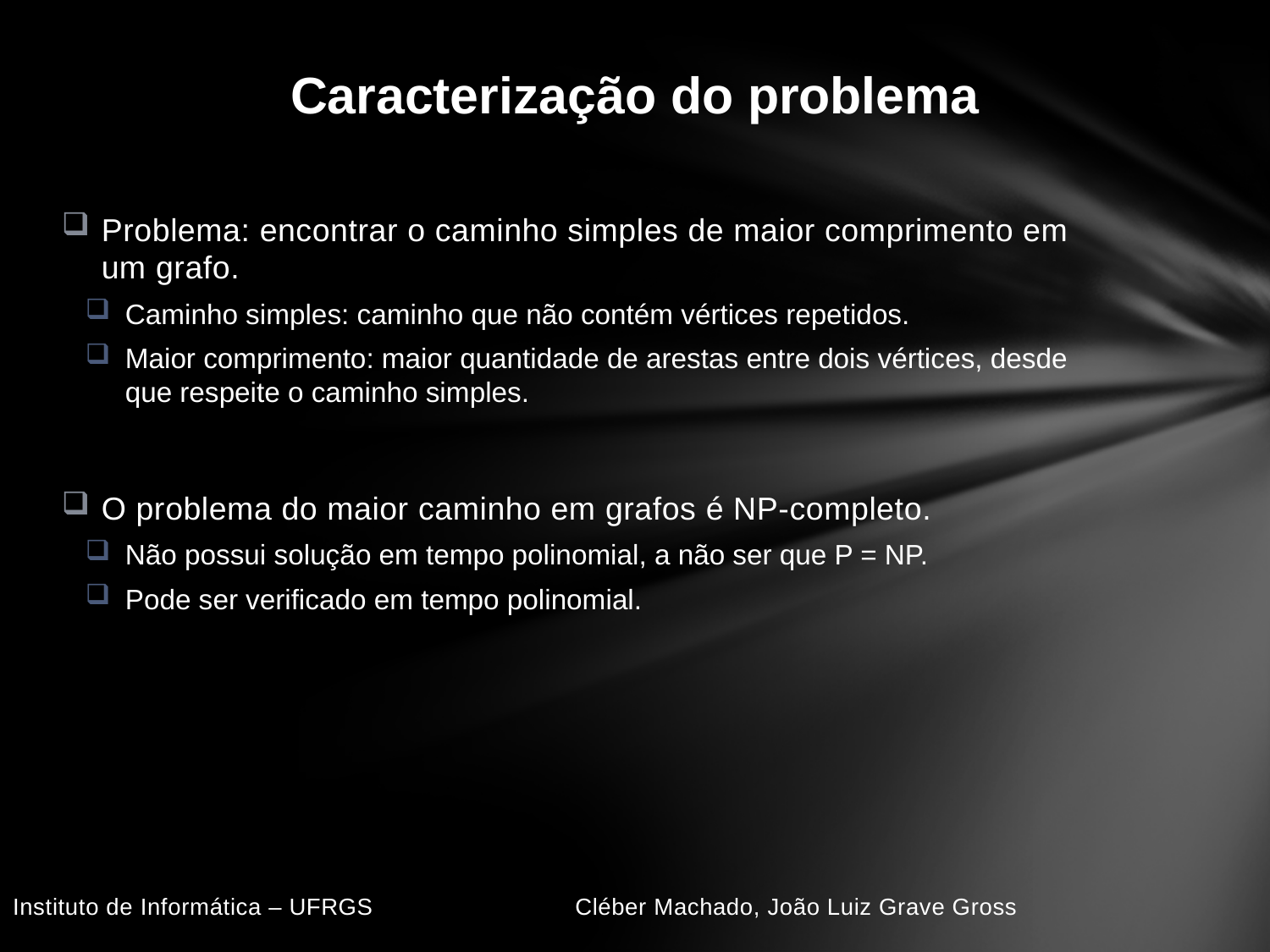

# Caracterização do problema
Problema: encontrar o caminho simples de maior comprimento em um grafo.
Caminho simples: caminho que não contém vértices repetidos.
Maior comprimento: maior quantidade de arestas entre dois vértices, desde que respeite o caminho simples.

O problema do maior caminho em grafos é NP-completo.
Não possui solução em tempo polinomial, a não ser que P = NP.
Pode ser verificado em tempo polinomial.

Instituto de Informática – UFRGS				            Cléber Machado, João Luiz Grave Gross